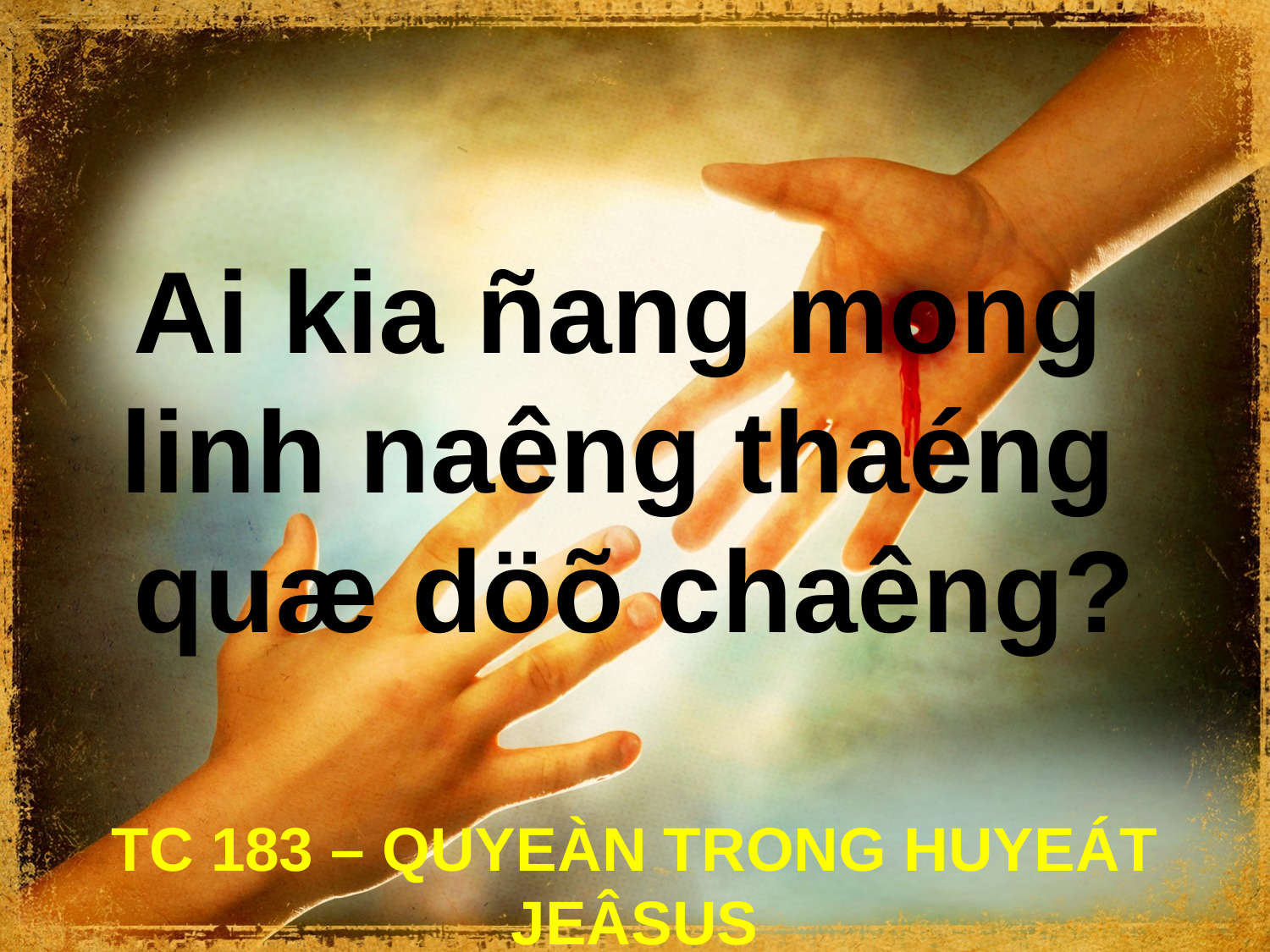

Ai kia ñang mong
linh naêng thaéng
quæ döõ chaêng?
TC 183 – QUYEÀN TRONG HUYEÁT JEÂSUS